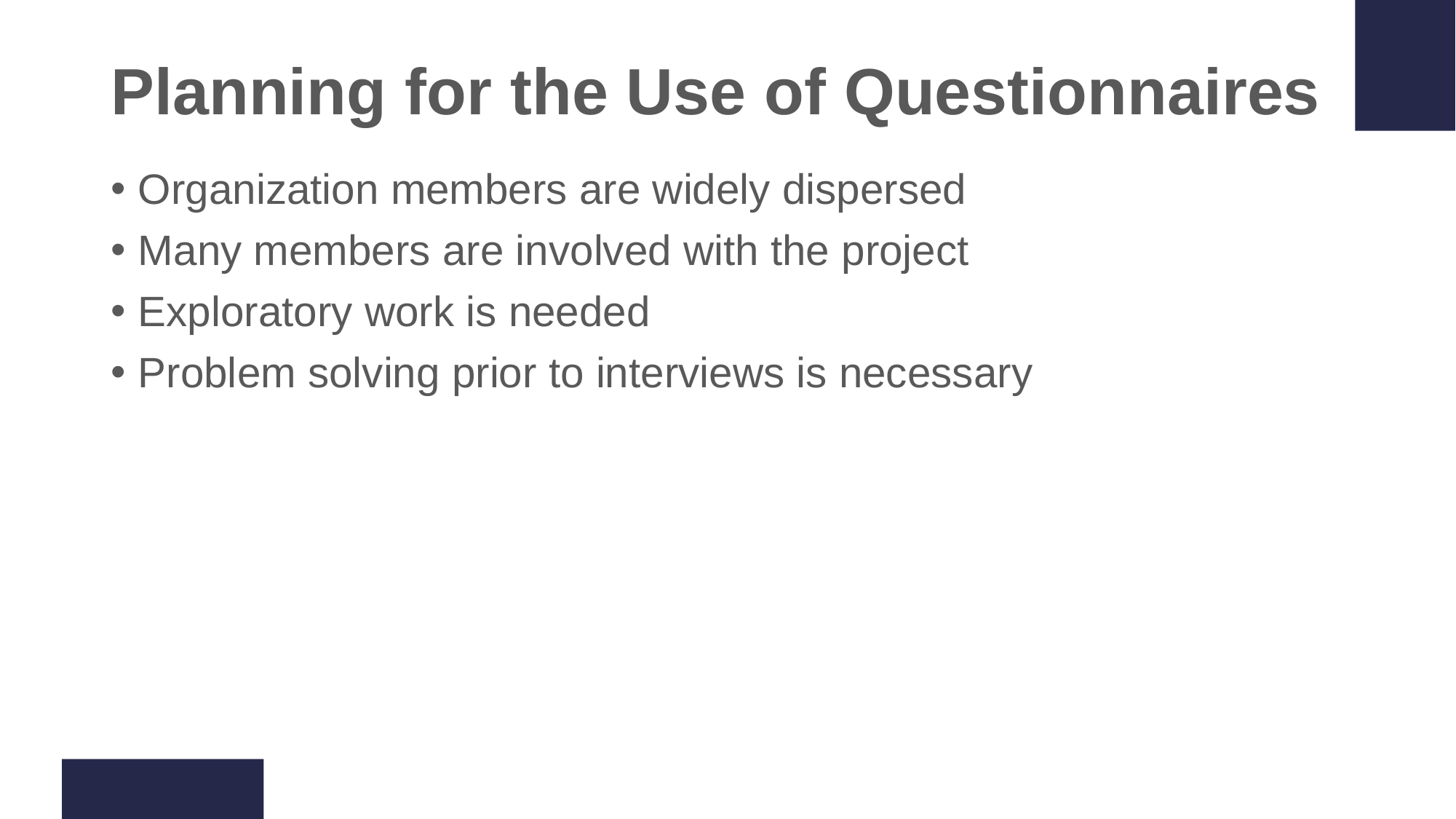

# Planning for the Use of Questionnaires
Organization members are widely dispersed
Many members are involved with the project
Exploratory work is needed
Problem solving prior to interviews is necessary